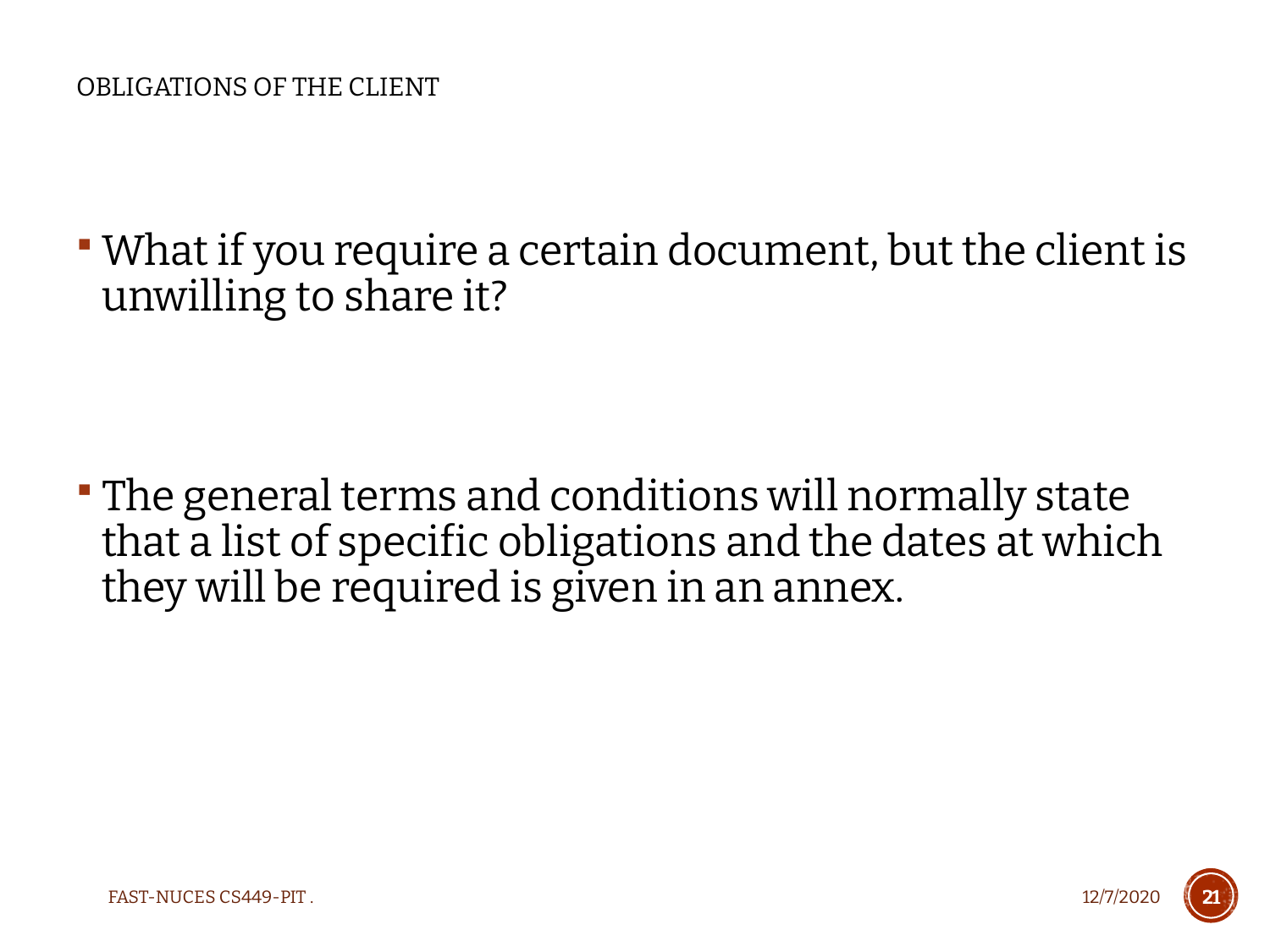

# Obligations of the client
What if you require a certain document, but the client is unwilling to share it?

The general terms and conditions will normally state that a list of specific obligations and the dates at which they will be required is given in an annex.

FAST-NUCES CS449-PIT .
12/7/2020
21